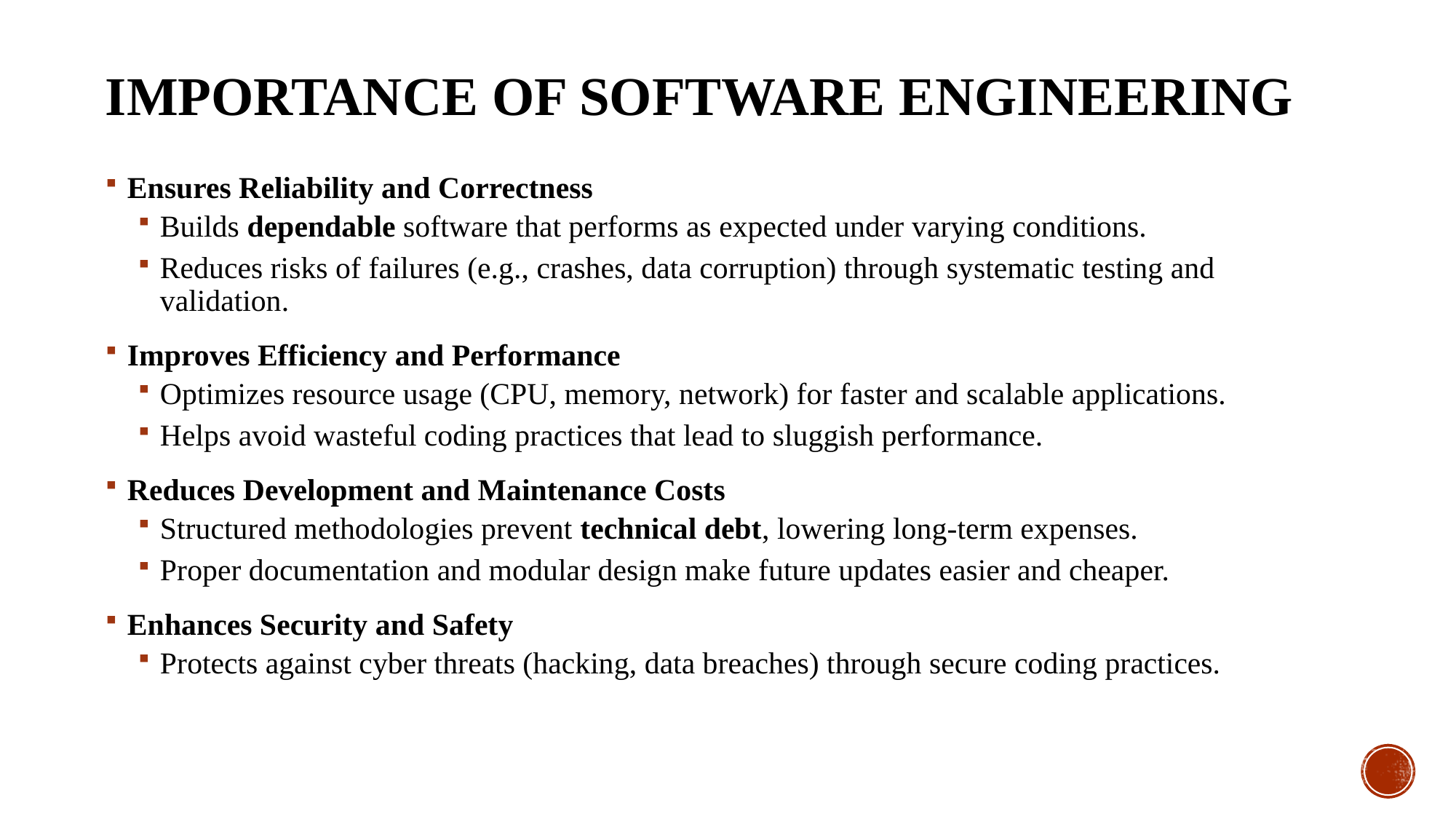

# Importance of Software Engineering
Ensures Reliability and Correctness
Builds dependable software that performs as expected under varying conditions.
Reduces risks of failures (e.g., crashes, data corruption) through systematic testing and validation.
Improves Efficiency and Performance
Optimizes resource usage (CPU, memory, network) for faster and scalable applications.
Helps avoid wasteful coding practices that lead to sluggish performance.
Reduces Development and Maintenance Costs
Structured methodologies prevent technical debt, lowering long-term expenses.
Proper documentation and modular design make future updates easier and cheaper.
Enhances Security and Safety
Protects against cyber threats (hacking, data breaches) through secure coding practices.